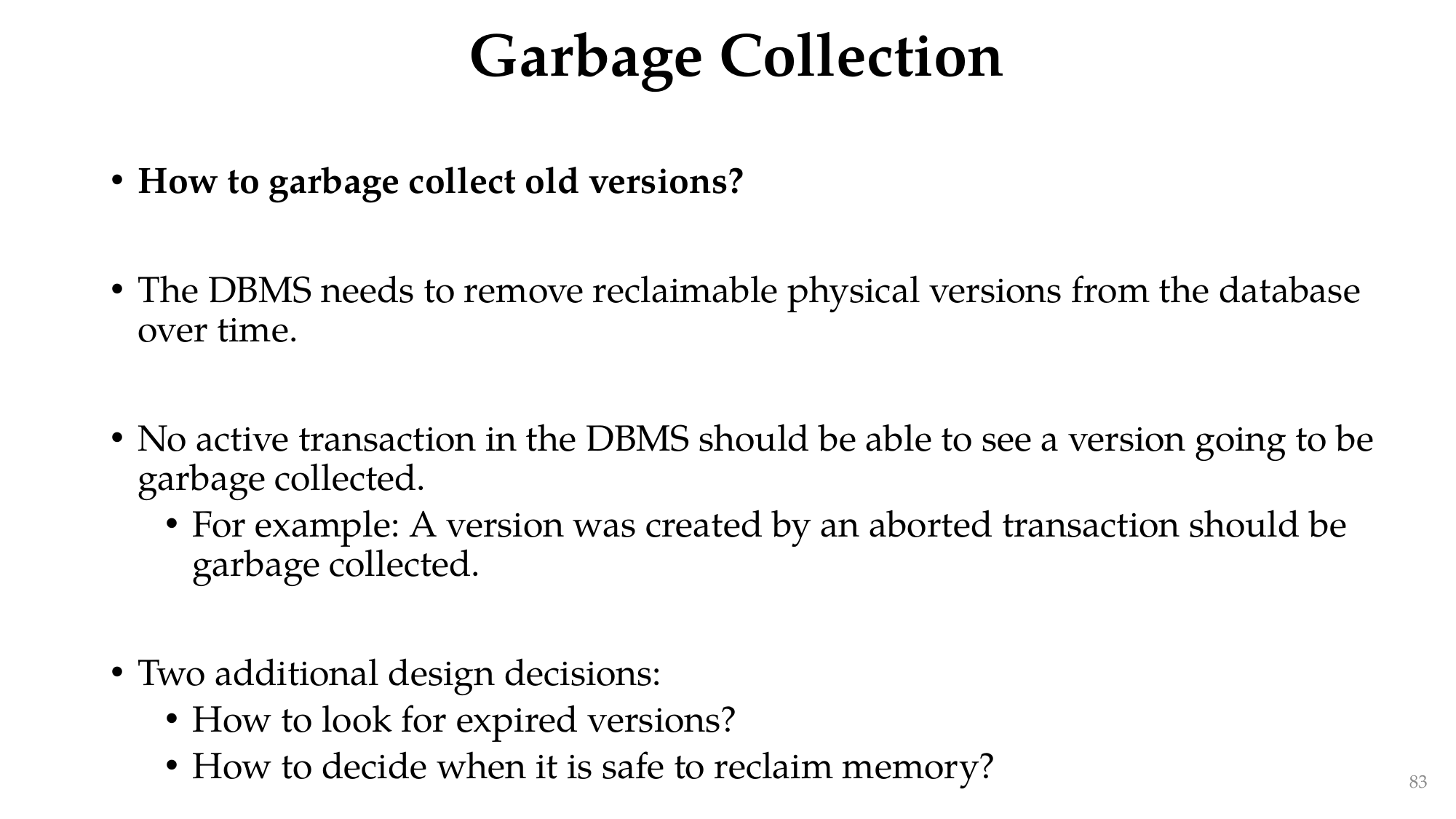

# Garbage Collection
How to garbage collect old versions?

The DBMS needs to remove reclaimable physical versions from the database over time.

No active transaction in the DBMS should be able to see a version going to be garbage collected.
For example: A version was created by an aborted transaction should be garbage collected.

Two additional design decisions:
How to look for expired versions?
How to decide when it is safe to reclaim memory?
83